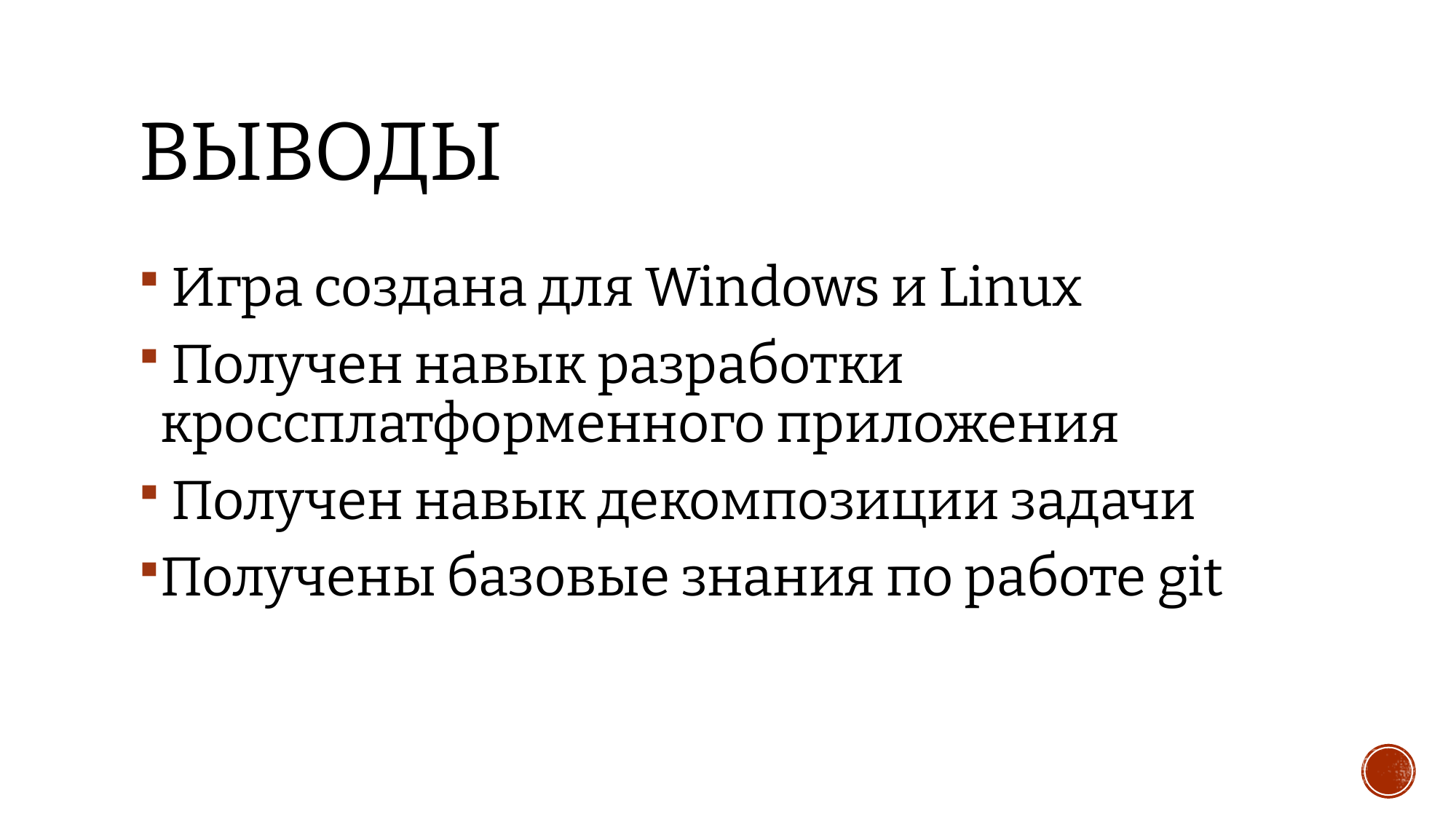

# выводы
 Игра создана для Windows и Linux
 Получен навык разработки кроссплатформенного приложения
 Получен навык декомпозиции задачи
Получены базовые знания по работе git